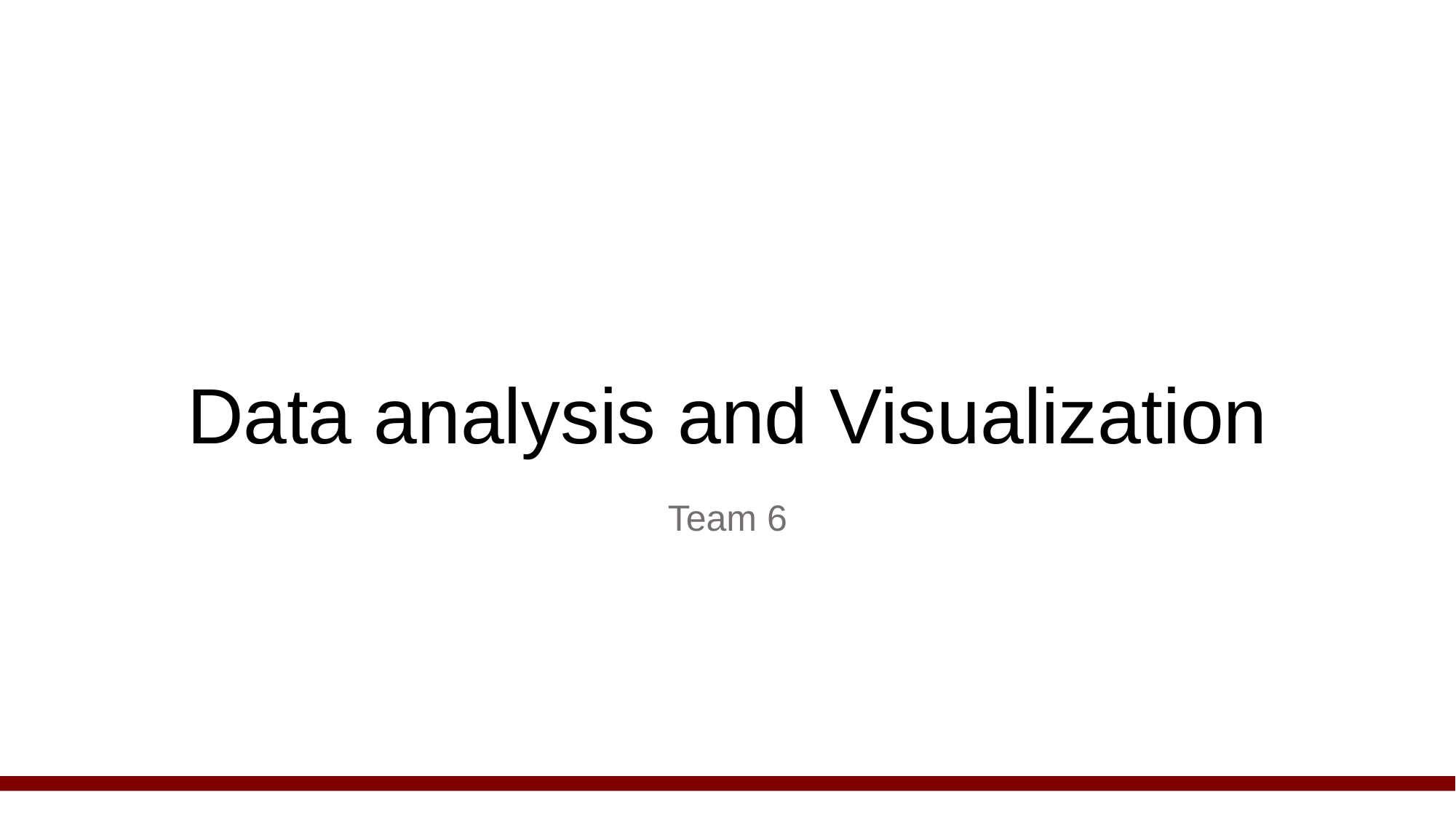

# Data analysis and Visualization
Team 6